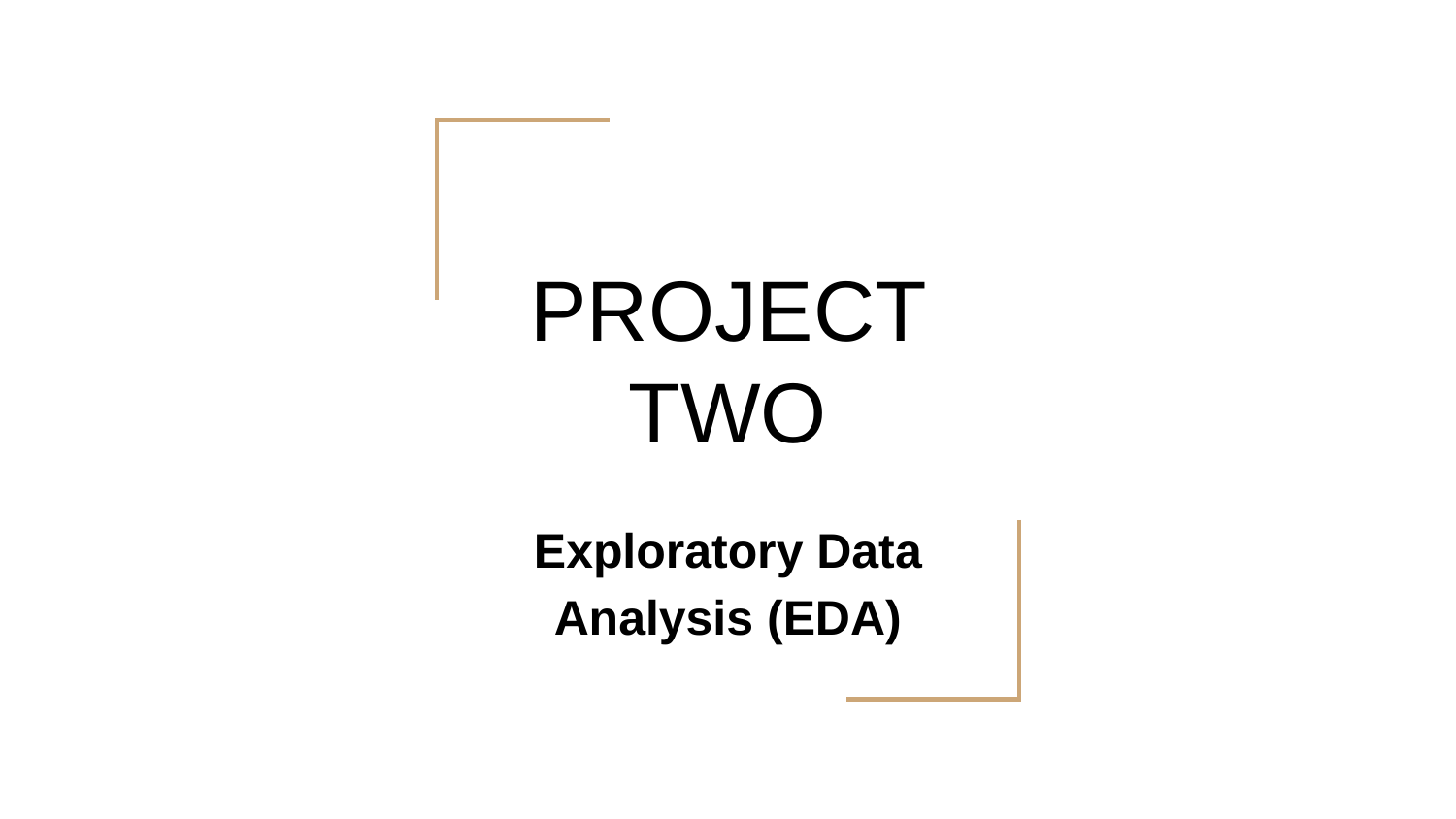

# PROJECT TWO
Exploratory Data Analysis (EDA)